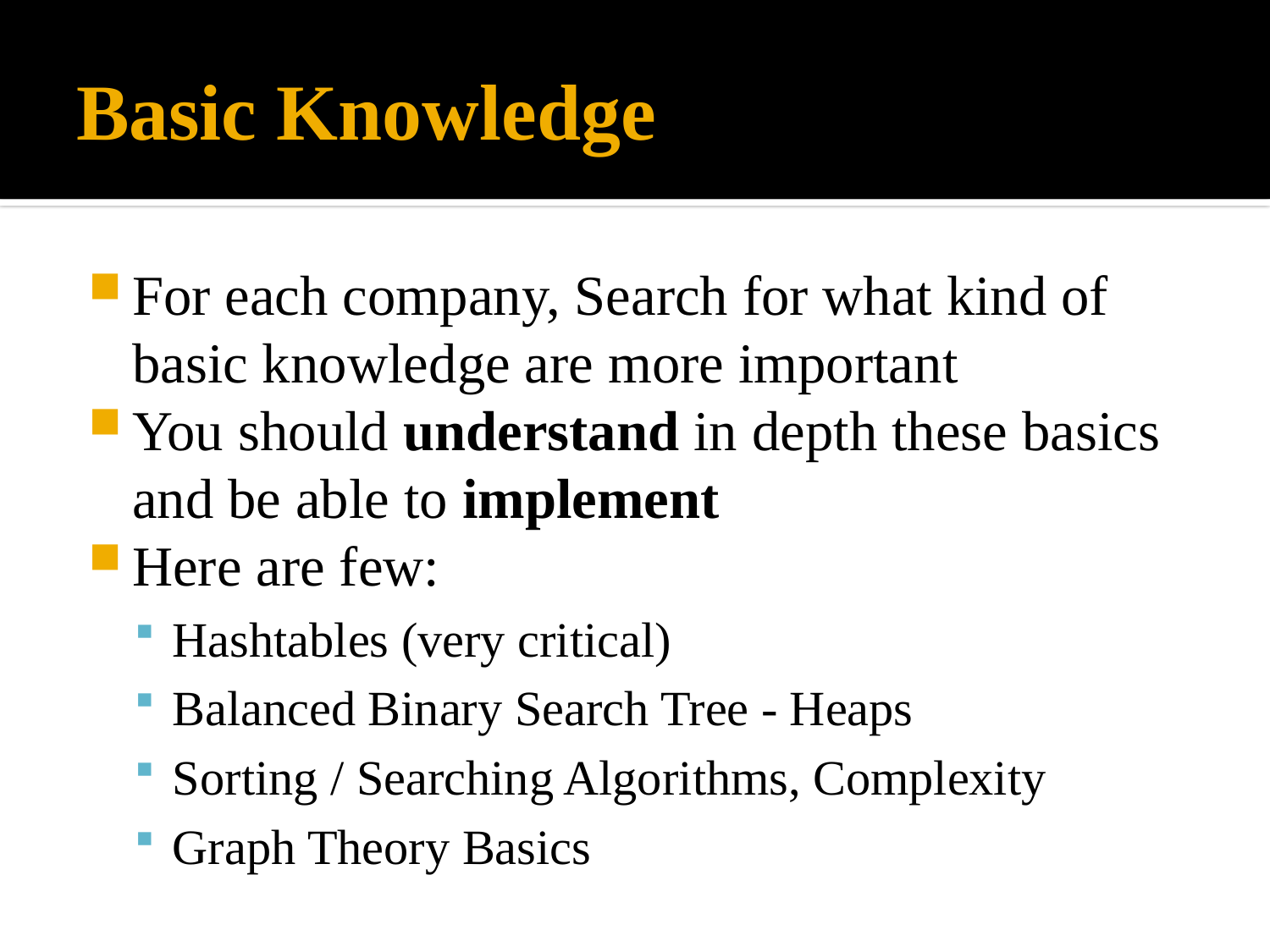

# Basic Knowledge
For each company, Search for what kind of basic knowledge are more important
You should understand in depth these basics and be able to implement
Here are few:
Hashtables (very critical)
Balanced Binary Search Tree - Heaps
Sorting / Searching Algorithms, Complexity
Graph Theory Basics